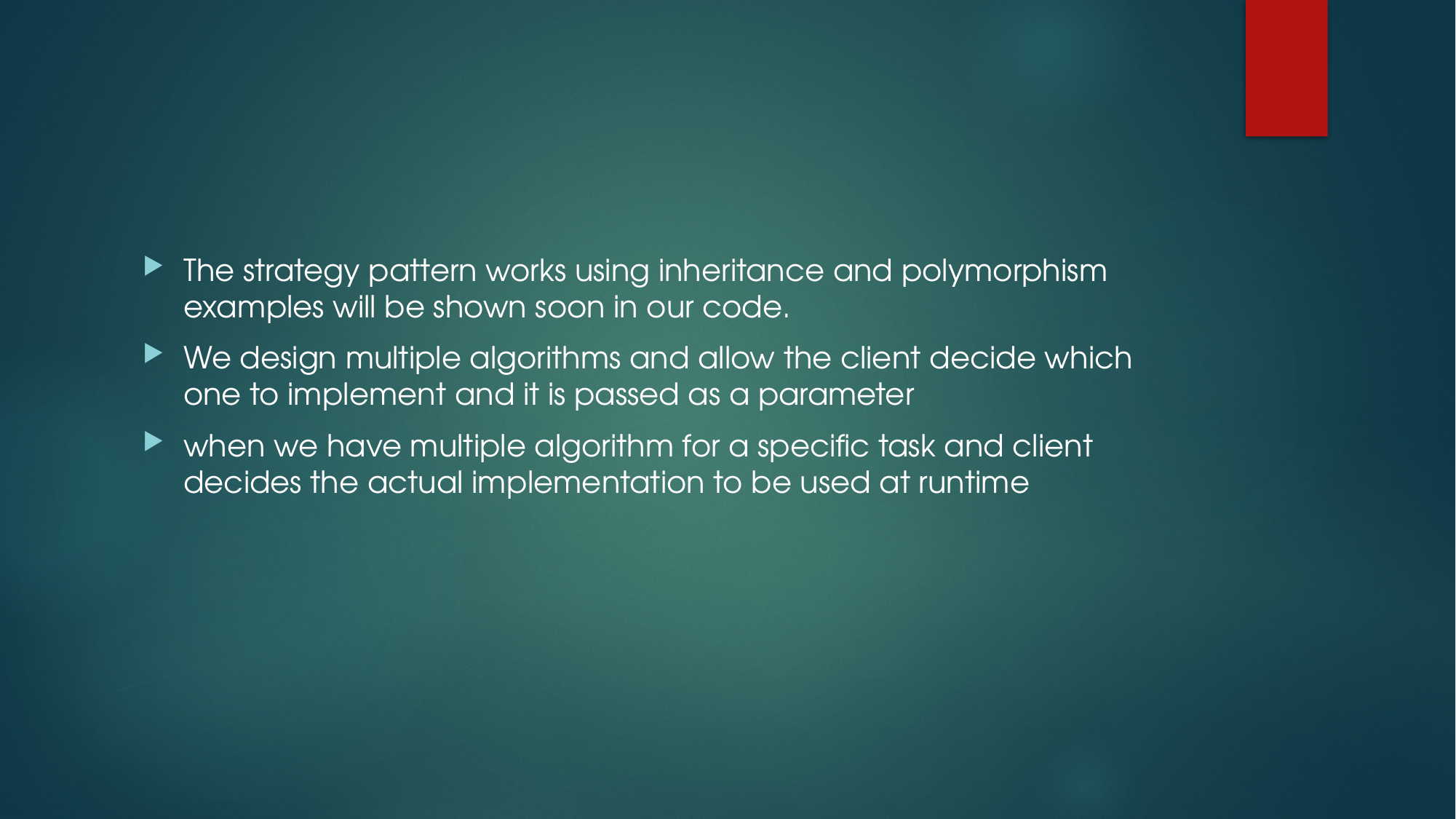

#
The strategy pattern works using inheritance and polymorphism examples will be shown soon in our code.
We design multiple algorithms and allow the client decide which one to implement and it is passed as a parameter
when we have multiple algorithm for a specific task and client decides the actual implementation to be used at runtime